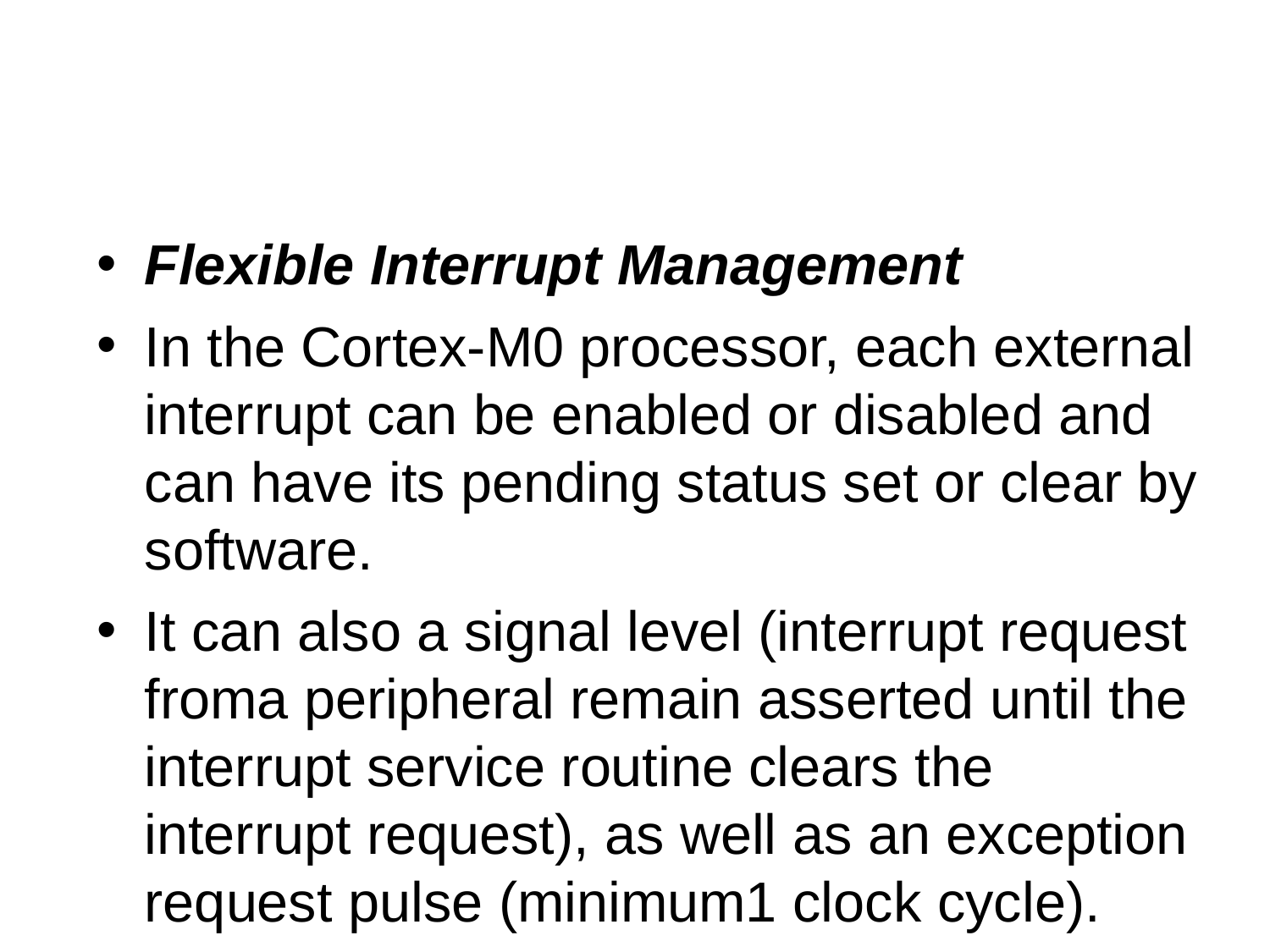

Flexible Interrupt Management
In the Cortex-M0 processor, each external interrupt can be enabled or disabled and can have its pending status set or clear by software.
It can also a signal level (interrupt request froma peripheral remain asserted until the interrupt service routine clears the interrupt request), as well as an exception request pulse (minimum1 clock cycle).